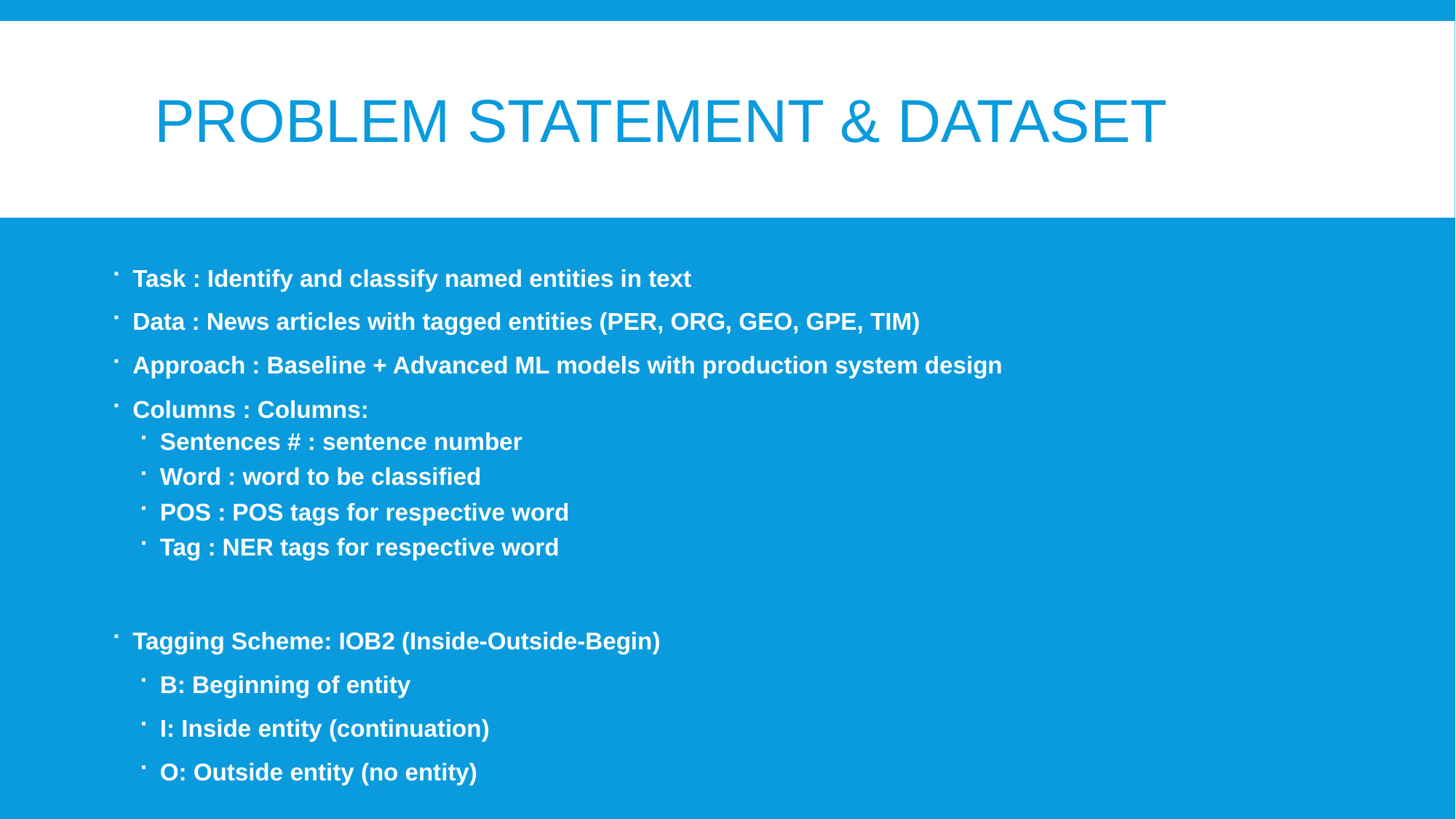

# Problem Statement & Dataset
Task : Identify and classify named entities in text
Data : News articles with tagged entities (PER, ORG, GEO, GPE, TIM)
Approach : Baseline + Advanced ML models with production system design
Columns : Columns:
Sentences # : sentence number
Word : word to be classified
POS : POS tags for respective word
Tag : NER tags for respective word

Tagging Scheme: IOB2 (Inside-Outside-Begin)
B: Beginning of entity
I: Inside entity (continuation)
O: Outside entity (no entity)